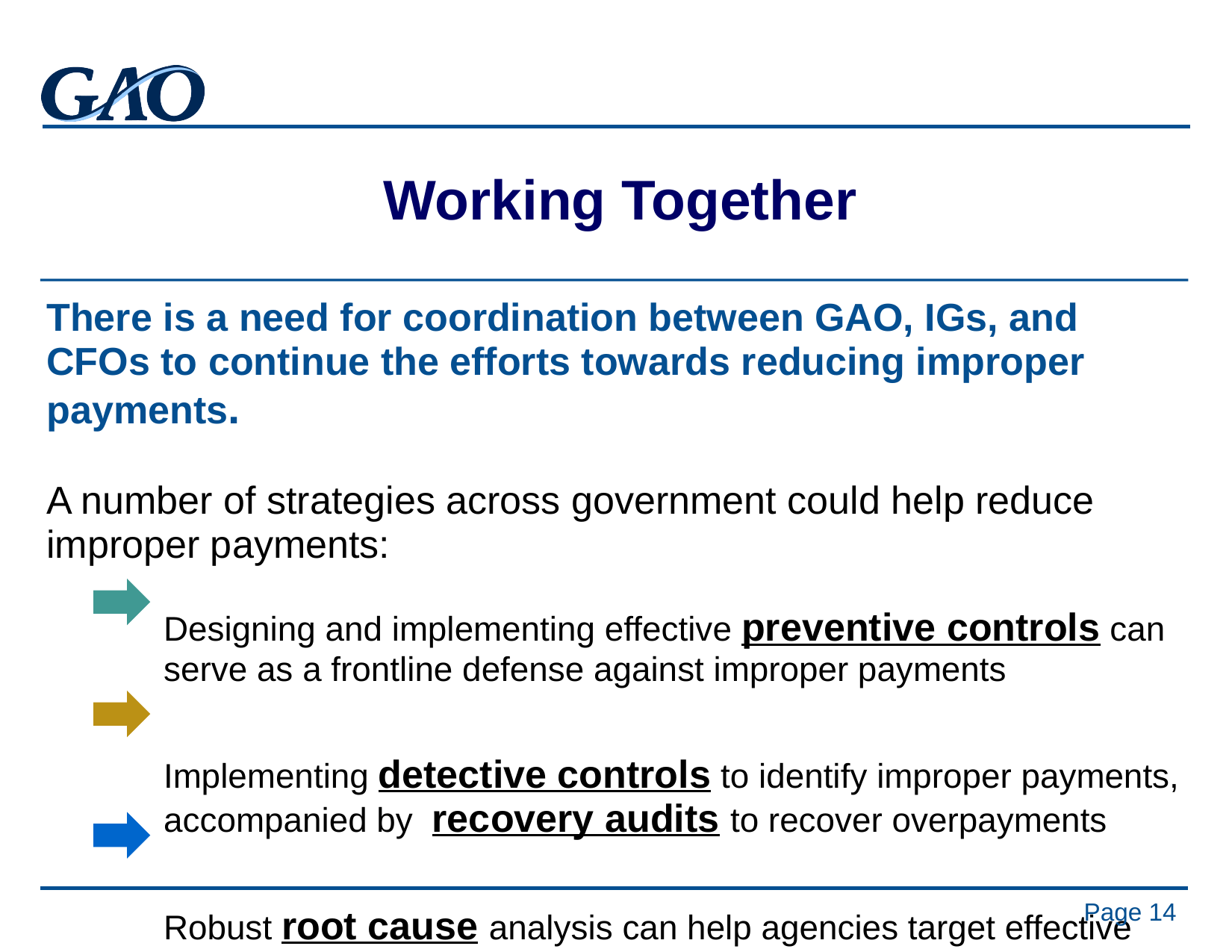

Working Together
There is a need for coordination between GAO, IGs, and CFOs to continue the efforts towards reducing improper payments.

A number of strategies across government could help reduce improper payments:

Designing and implementing effective preventive controls can serve as a frontline defense against improper payments

Implementing detective controls to identify improper payments, accompanied by  recovery audits to recover overpayments

Robust root cause analysis can help agencies target effective corrective actions

Page 14